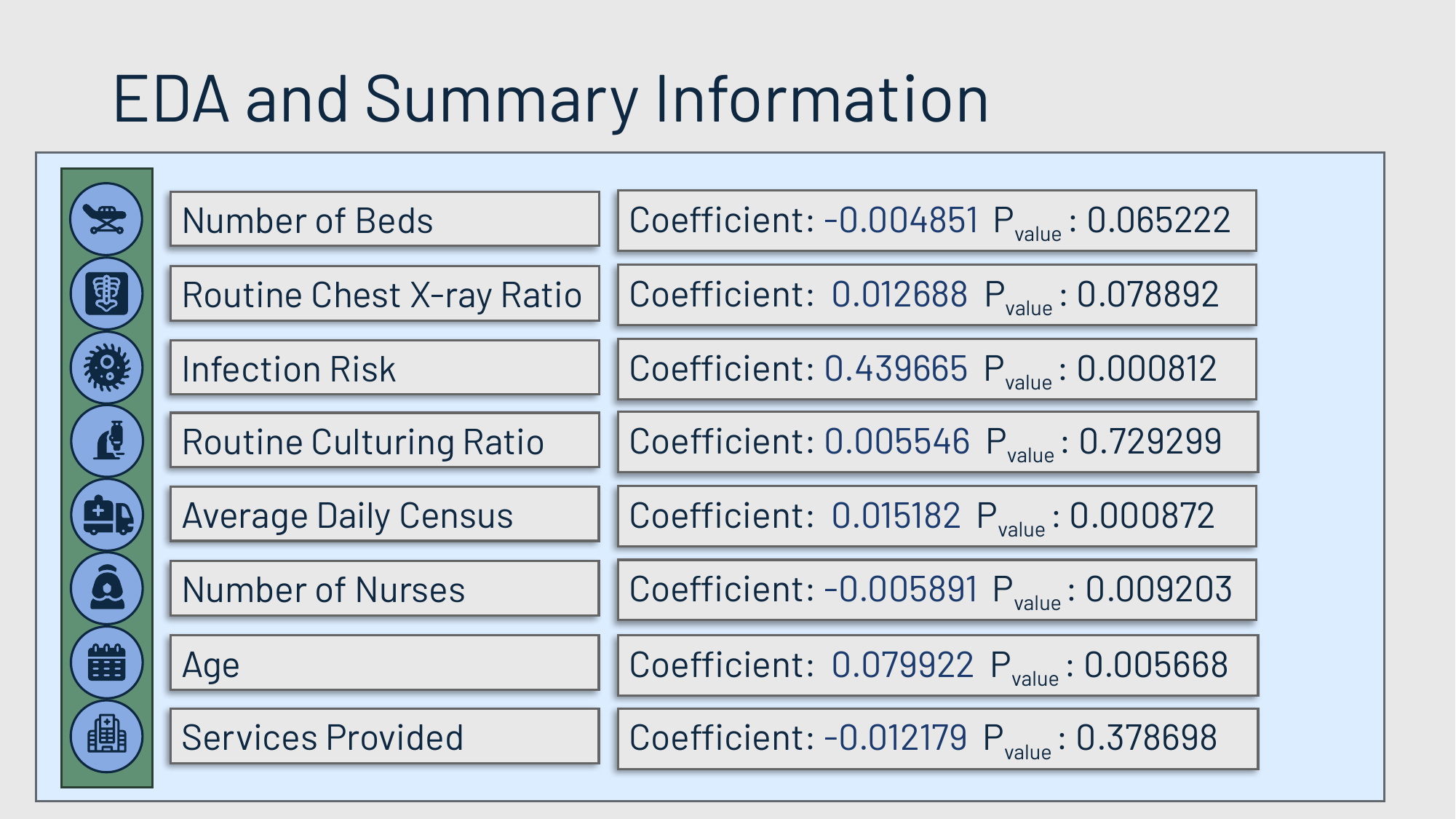

# EDA and Summary Information

Coefficient: -0.004851  Pvalue : 0.065222
Number of Beds

Coefficient:  0.012688  Pvalue : 0.078892
Routine Chest X-ray Ratio

Coefficient: 0.439665  Pvalue : 0.000812
Infection Risk

Coefficient: 0.005546  Pvalue : 0.729299
Routine Culturing Ratio

Coefficient:  0.015182  Pvalue : 0.000872
Average Daily Census

Coefficient: -0.005891  Pvalue : 0.009203
Number of Nurses

Age
Coefficient:  0.079922  Pvalue : 0.005668

Coefficient: -0.012179  Pvalue : 0.378698
Services Provided